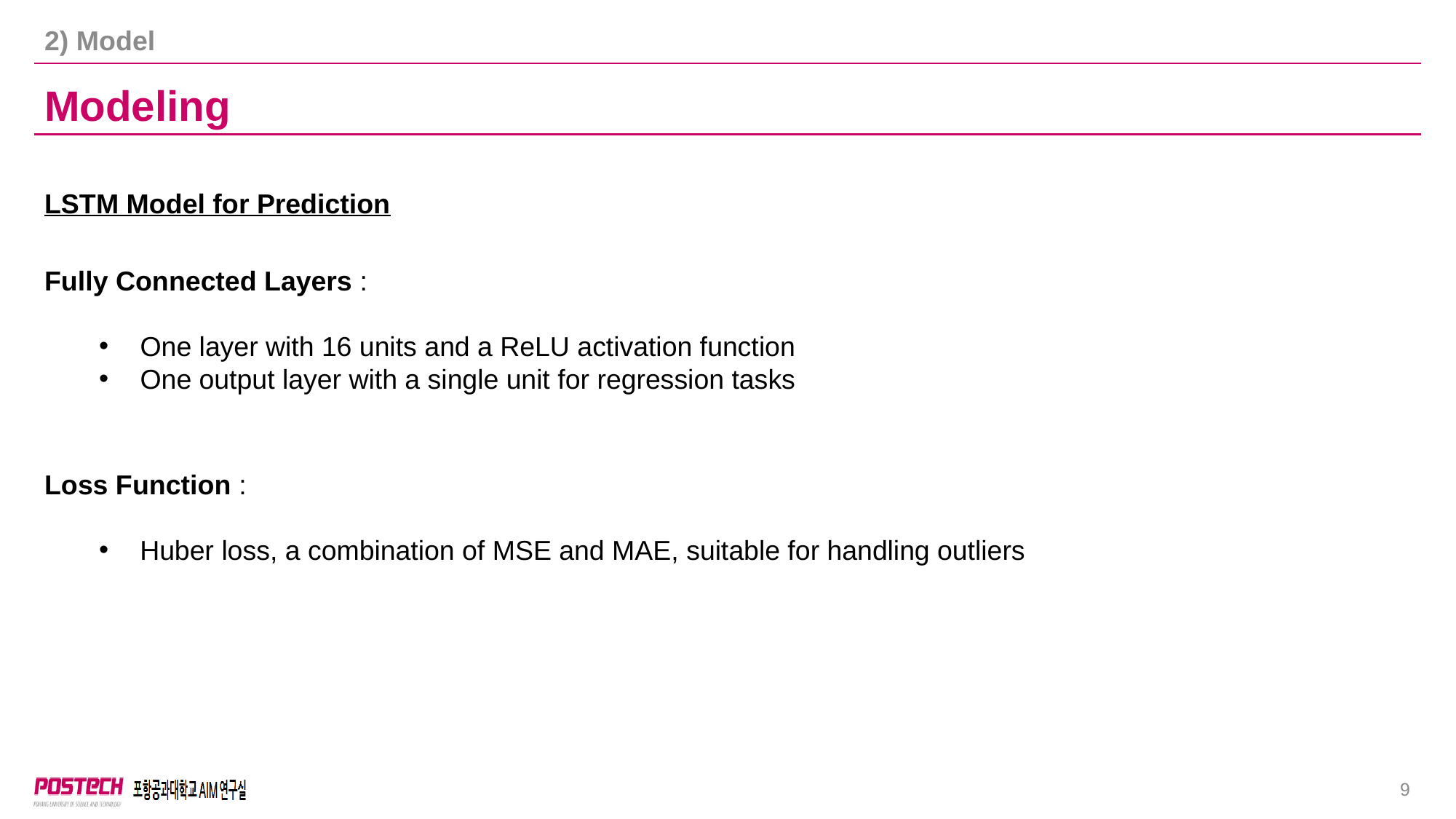

2) Model
Modeling
LSTM Model for Prediction
Fully Connected Layers :

One layer with 16 units and a ReLU activation function
One output layer with a single unit for regression tasks
Loss Function :

Huber loss, a combination of MSE and MAE, suitable for handling outliers